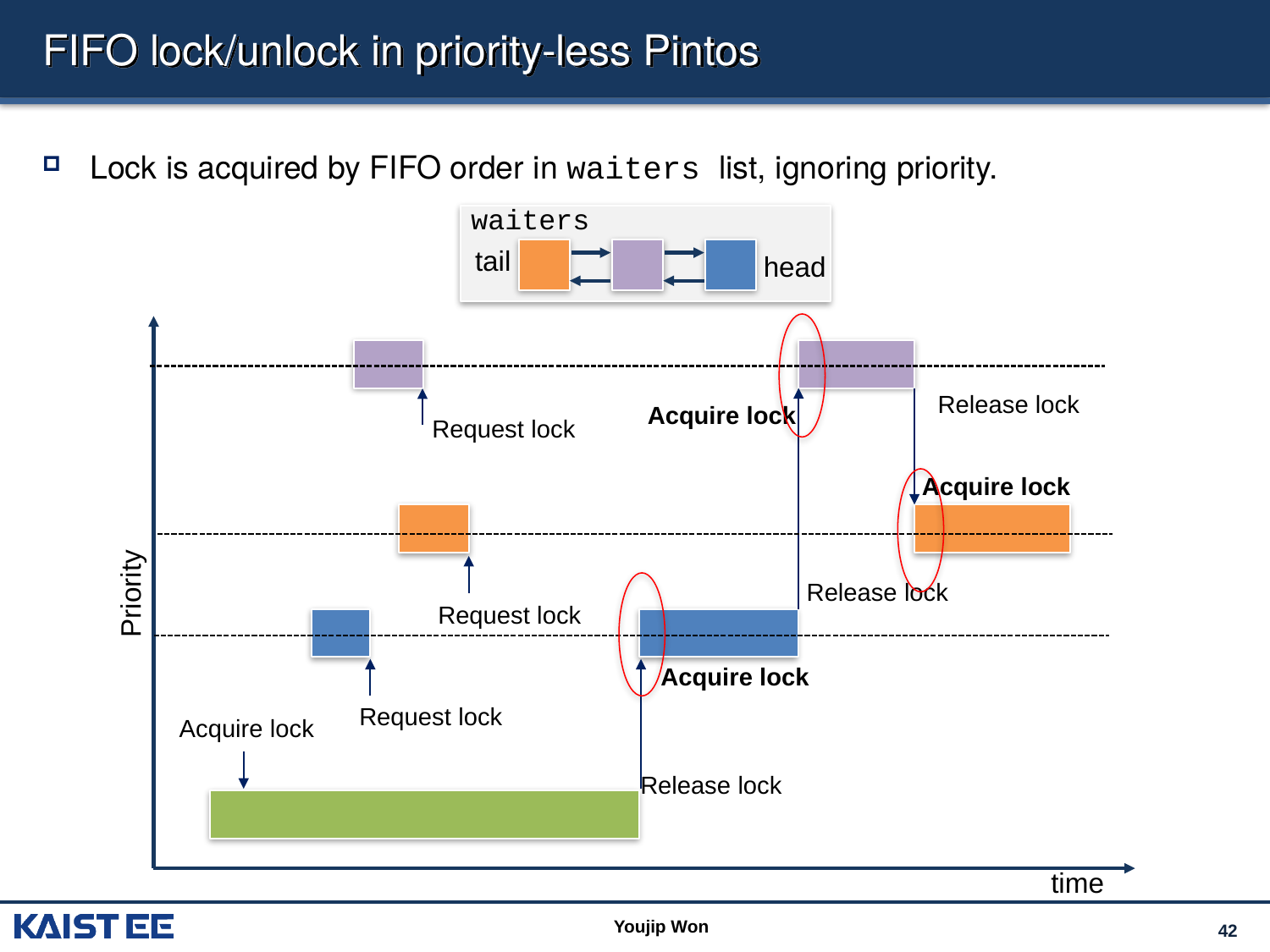

# FIFO lock/unlock in priority-less Pintos
Lock is acquired by FIFO order in waiters list, ignoring priority.
waiters

tail

head

Release lock
Acquire lock
Request lock
Acquire lock

Priority
Release lock

Request lock

Acquire lock
Request lock
Acquire lock
Release lock

time
Youjip Won
42